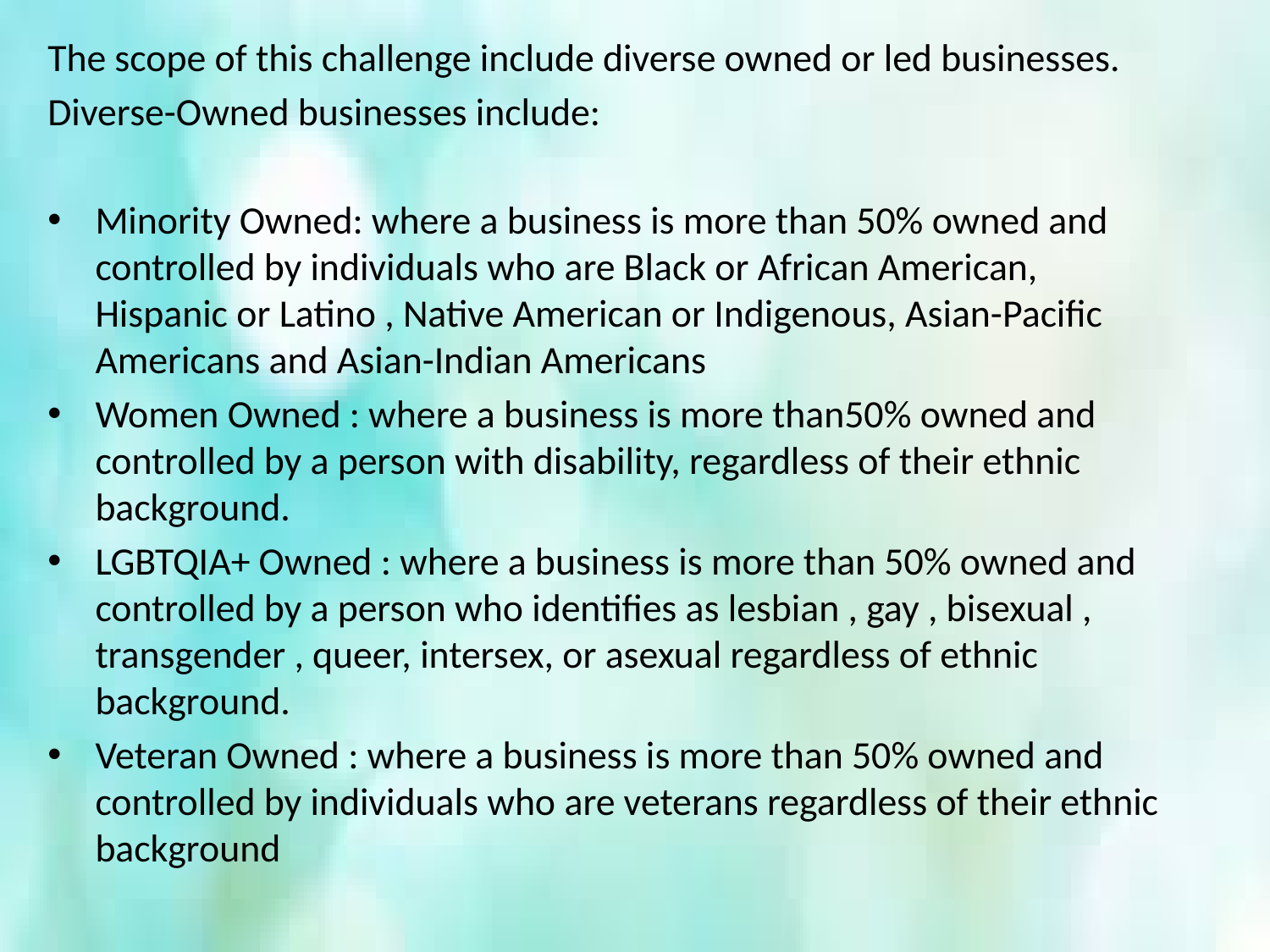

The scope of this challenge include diverse owned or led businesses.
Diverse-Owned businesses include:

Minority Owned: where a business is more than 50% owned and controlled by individuals who are Black or African American, Hispanic or Latino , Native American or Indigenous, Asian-Pacific Americans and Asian-Indian Americans
Women Owned : where a business is more than50% owned and controlled by a person with disability, regardless of their ethnic background.
LGBTQIA+ Owned : where a business is more than 50% owned and controlled by a person who identifies as lesbian , gay , bisexual , transgender , queer, intersex, or asexual regardless of ethnic background.
Veteran Owned : where a business is more than 50% owned and controlled by individuals who are veterans regardless of their ethnic background